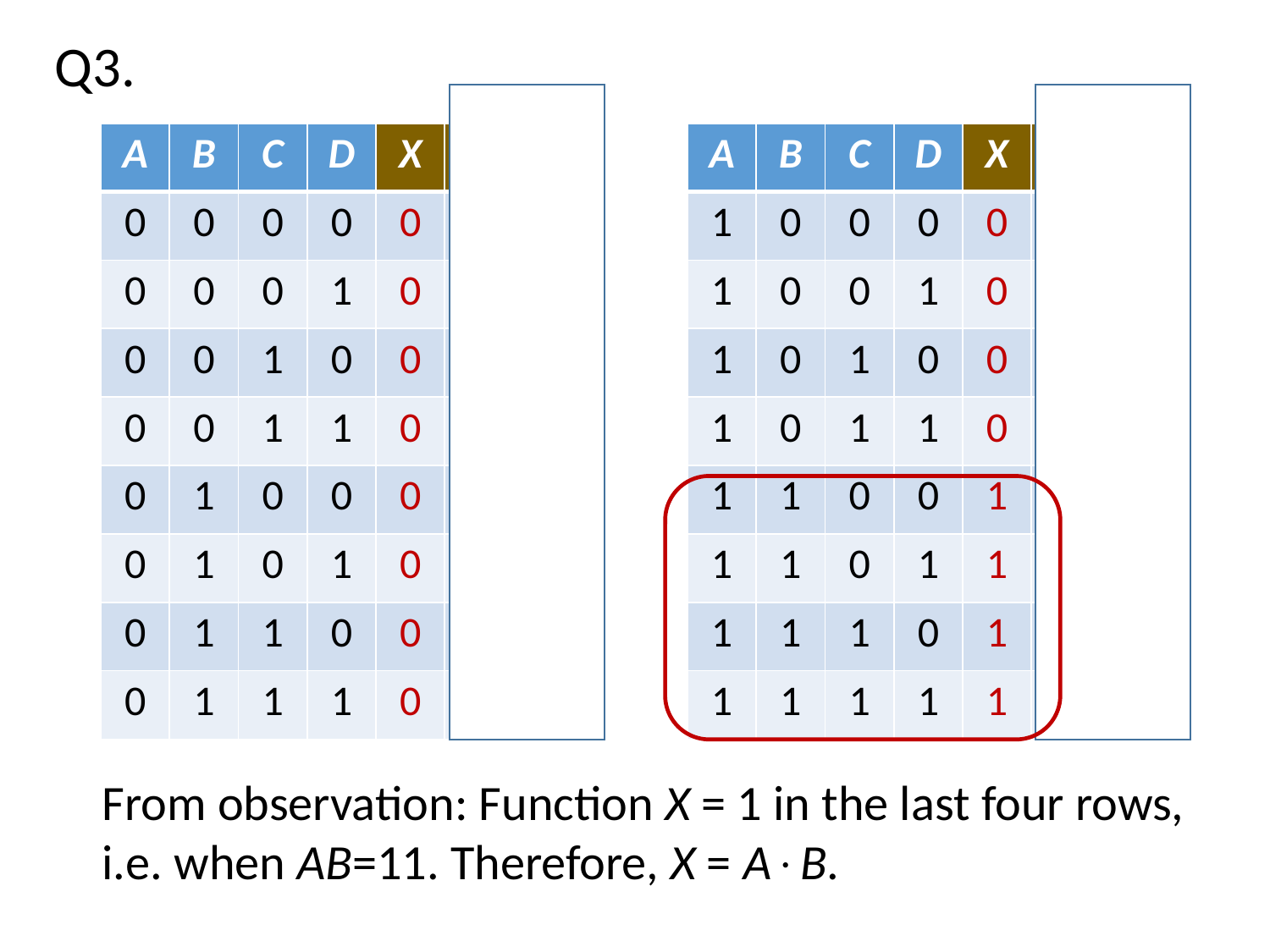

Q3.

| A | B | C | D | X | Y | Z |
| --- | --- | --- | --- | --- | --- | --- |
| 0 | 0 | 0 | 0 | 0 | 0 | 0 |
| 0 | 0 | 0 | 1 | 0 | 0 | 0 |
| 0 | 0 | 1 | 0 | 0 | 0 | 0 |
| 0 | 0 | 1 | 1 | 0 | 0 | 1 |
| 0 | 1 | 0 | 0 | 0 | 0 | 1 |
| 0 | 1 | 0 | 1 | 0 | 0 | 1 |
| 0 | 1 | 1 | 0 | 0 | 1 | 0 |
| 0 | 1 | 1 | 1 | 0 | 1 | 0 |
| A | B | C | D | X | Y | Z |
| --- | --- | --- | --- | --- | --- | --- |
| 1 | 0 | 0 | 0 | 0 | 1 | 0 |
| 1 | 0 | 0 | 1 | 0 | 1 | 1 |
| 1 | 0 | 1 | 0 | 0 | 1 | 1 |
| 1 | 0 | 1 | 1 | 0 | 1 | 1 |
| 1 | 1 | 0 | 0 | 1 | 0 | 0 |
| 1 | 1 | 0 | 1 | 1 | 0 | 0 |
| 1 | 1 | 1 | 0 | 1 | 0 | 0 |
| 1 | 1 | 1 | 1 | 1 | 0 | 1 |

From observation: Function X = 1 in the last four rows, i.e. when AB=11. Therefore, X = A⋅B.